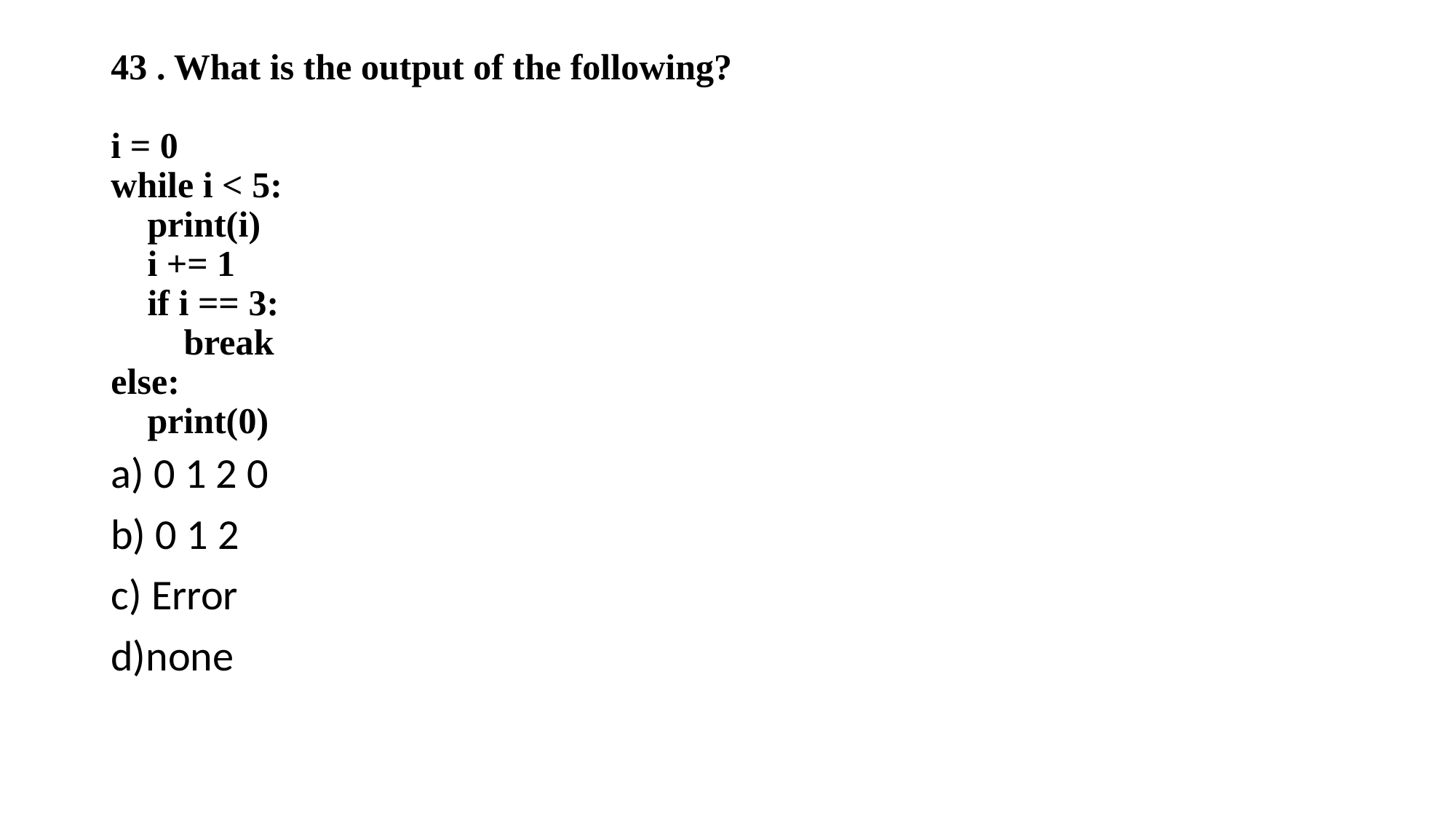

# 43 . What is the output of the following? i = 0 while i < 5: print(i) i += 1 if i == 3: break else: print(0)
a) 0 1 2 0
b) 0 1 2
c) Error
d)none